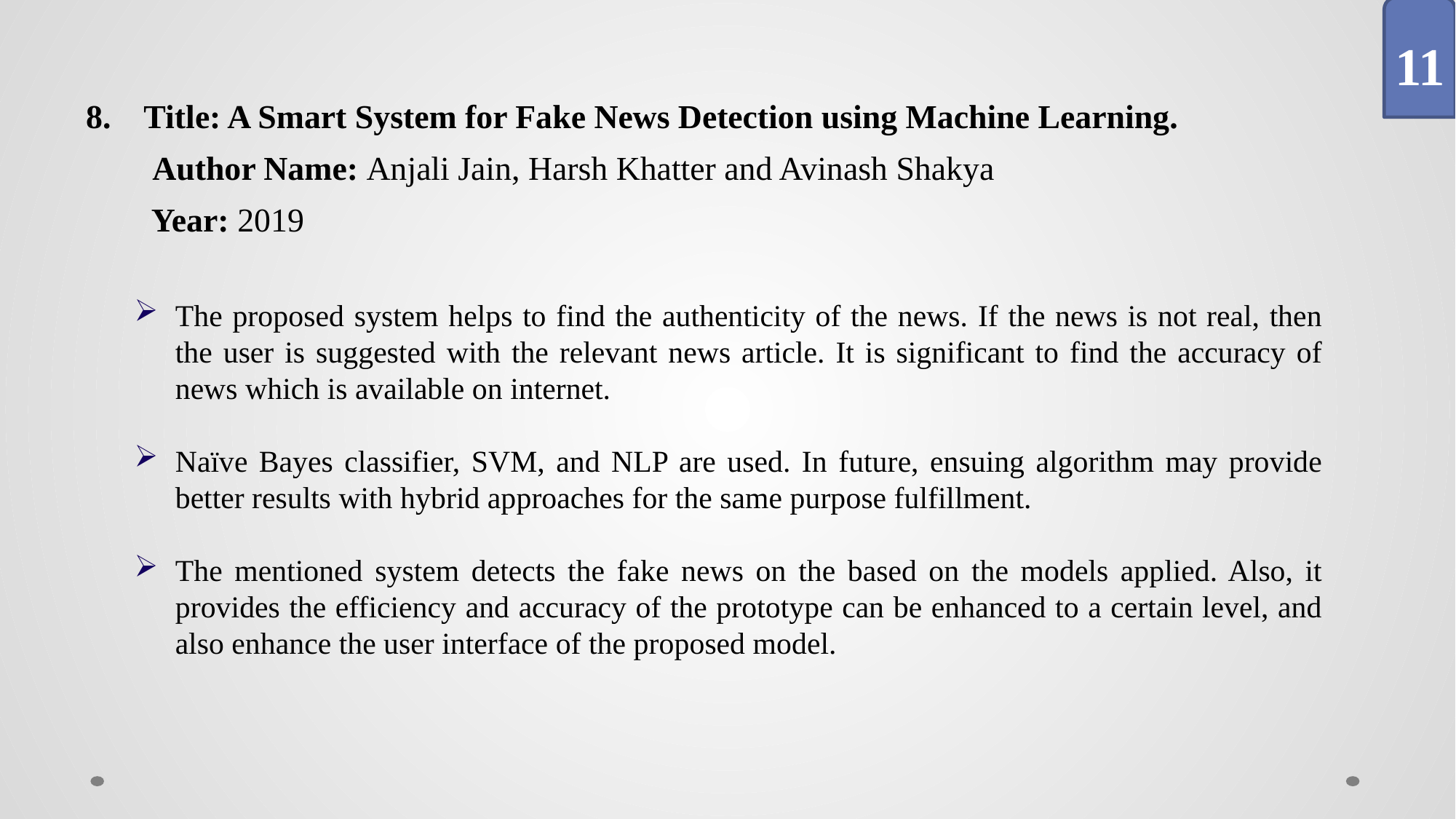

11
8.    Title: A Smart System for Fake News Detection using Machine Learning.
Author Name: Anjali Jain, Harsh Khatter and Avinash Shakya
  Year: 2019

The proposed system helps to find the authenticity of the news. If the news is not real, then the user is suggested with the relevant news article. It is significant to find the accuracy of news which is available on internet.

Naïve Bayes classifier, SVM, and NLP are used. In future, ensuing algorithm may provide better results with hybrid approaches for the same purpose fulfillment.

The mentioned system detects the fake news on the based on the models applied. Also, it provides the efficiency and accuracy of the prototype can be enhanced to a certain level, and also enhance the user interface of the proposed model.